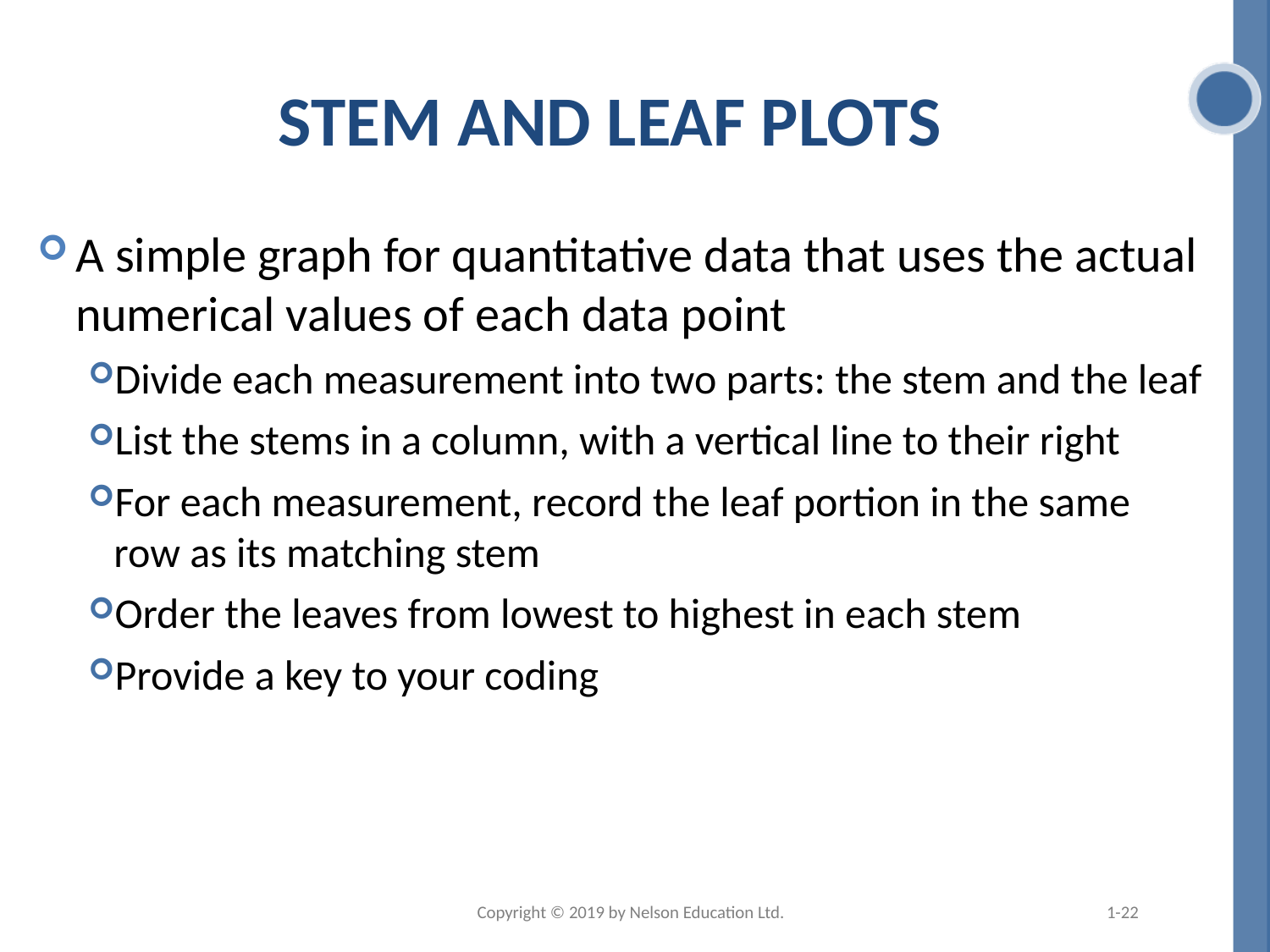

# Stem and Leaf Plots
A simple graph for quantitative data that uses the actual numerical values of each data point
Divide each measurement into two parts: the stem and the leaf
List the stems in a column, with a vertical line to their right
For each measurement, record the leaf portion in the same row as its matching stem
Order the leaves from lowest to highest in each stem
Provide a key to your coding

Copyright © 2019 by Nelson Education Ltd.
1-22